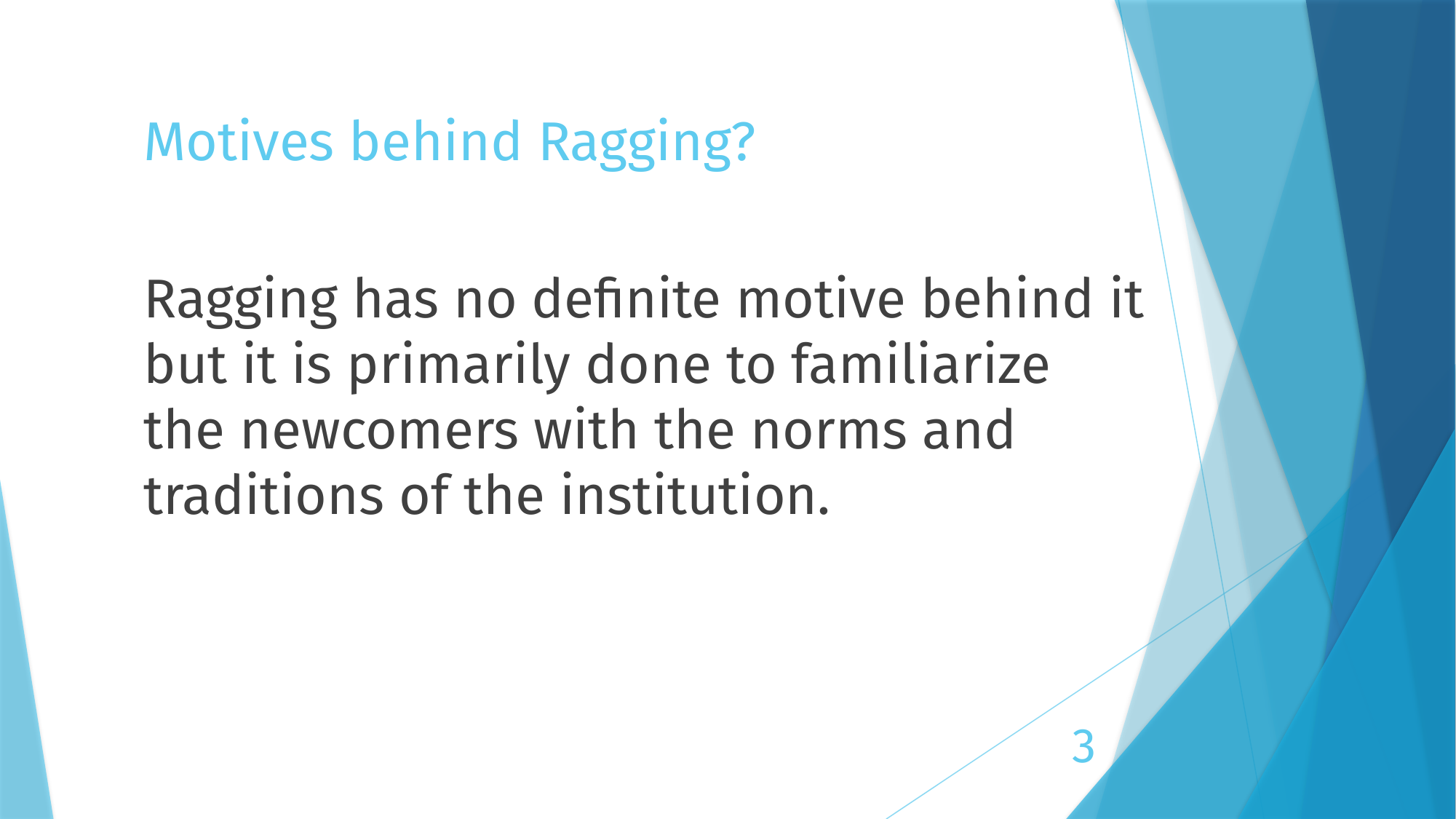

# Motives behind Ragging?
Ragging has no definite motive behind it but it is primarily done to familiarize the newcomers with the norms and traditions of the institution.
3